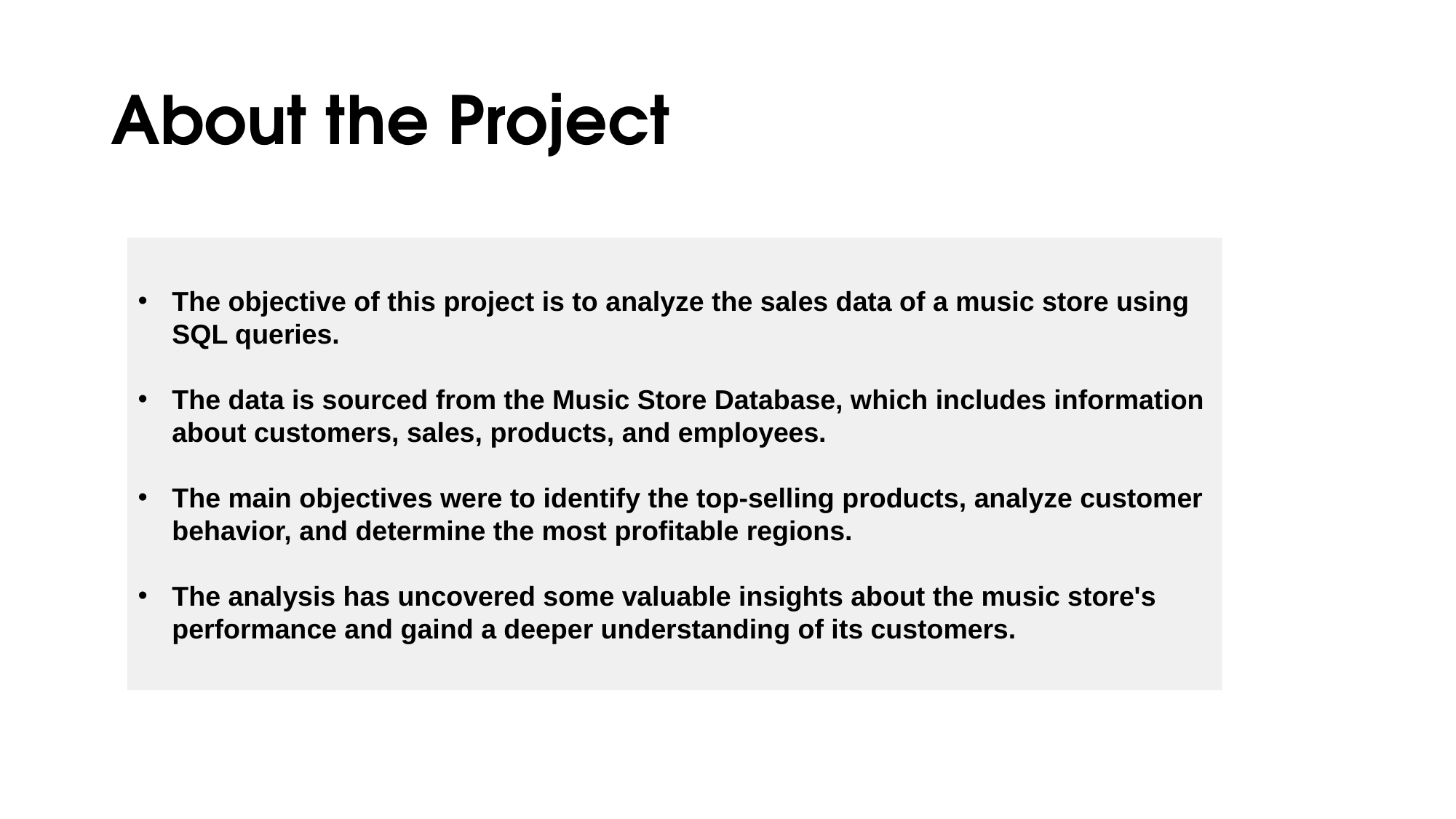

# About the Project
The objective of this project is to analyze the sales data of a music store using SQL queries.

The data is sourced from the Music Store Database, which includes information about customers, sales, products, and employees.

The main objectives were to identify the top-selling products, analyze customer behavior, and determine the most profitable regions.

The analysis has uncovered some valuable insights about the music store's performance and gaind a deeper understanding of its customers.